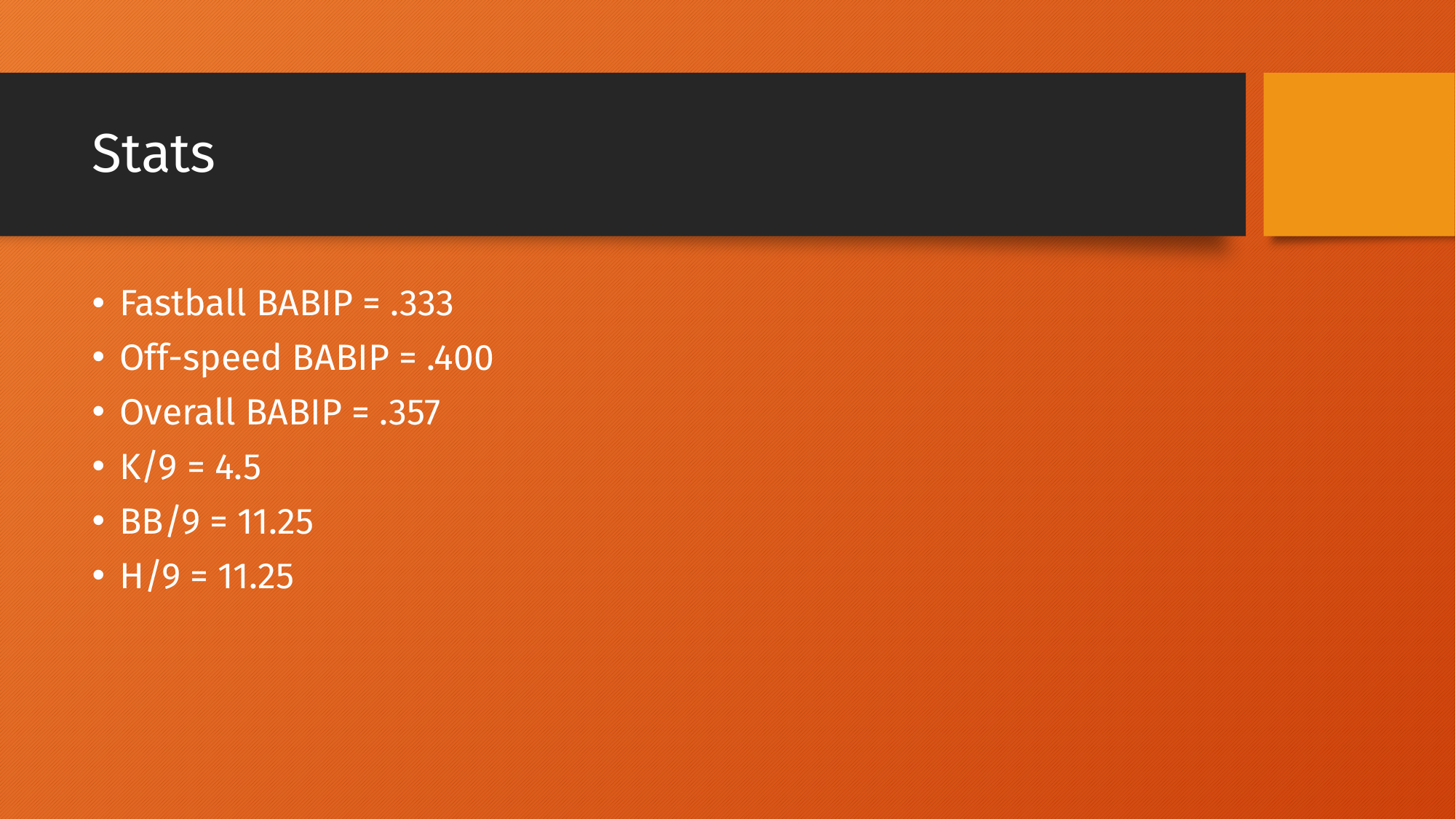

# Stats
Fastball BABIP = .333
Off-speed BABIP = .400
Overall BABIP = .357
K/9 = 4.5
BB/9 = 11.25
H/9 = 11.25